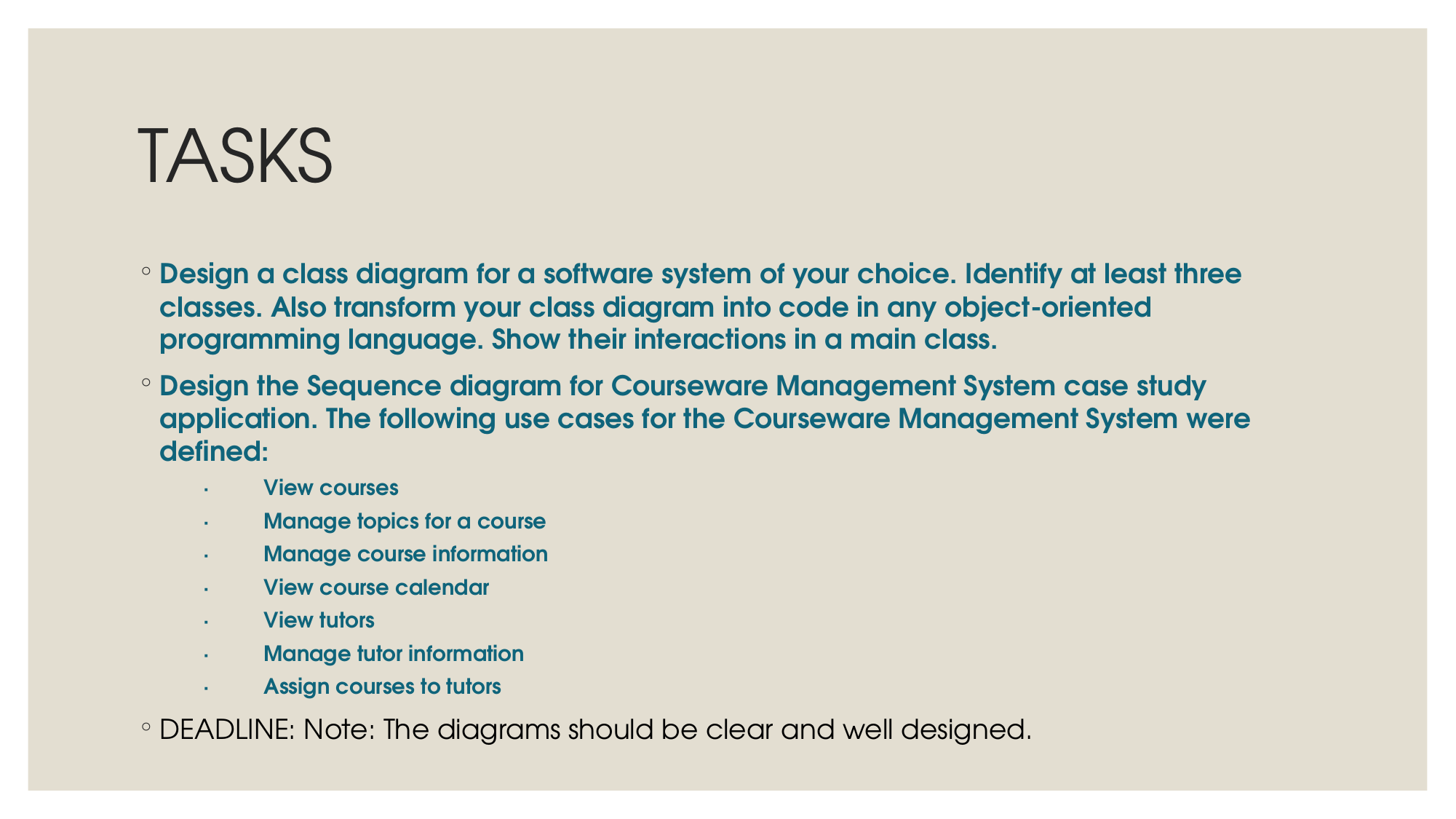

# TASKS
Design a class diagram for a software system of your choice. Identify at least three classes. Also transform your class diagram into code in any object-oriented programming language. Show their interactions in a main class.
Design the Sequence diagram for Courseware Management System case study application. The following use cases for the Courseware Management System were defined:
·         View courses
·         Manage topics for a course
·         Manage course information
·         View course calendar
·         View tutors
·         Manage tutor information
·         Assign courses to tutors
DEADLINE: Note: The diagrams should be clear and well designed.